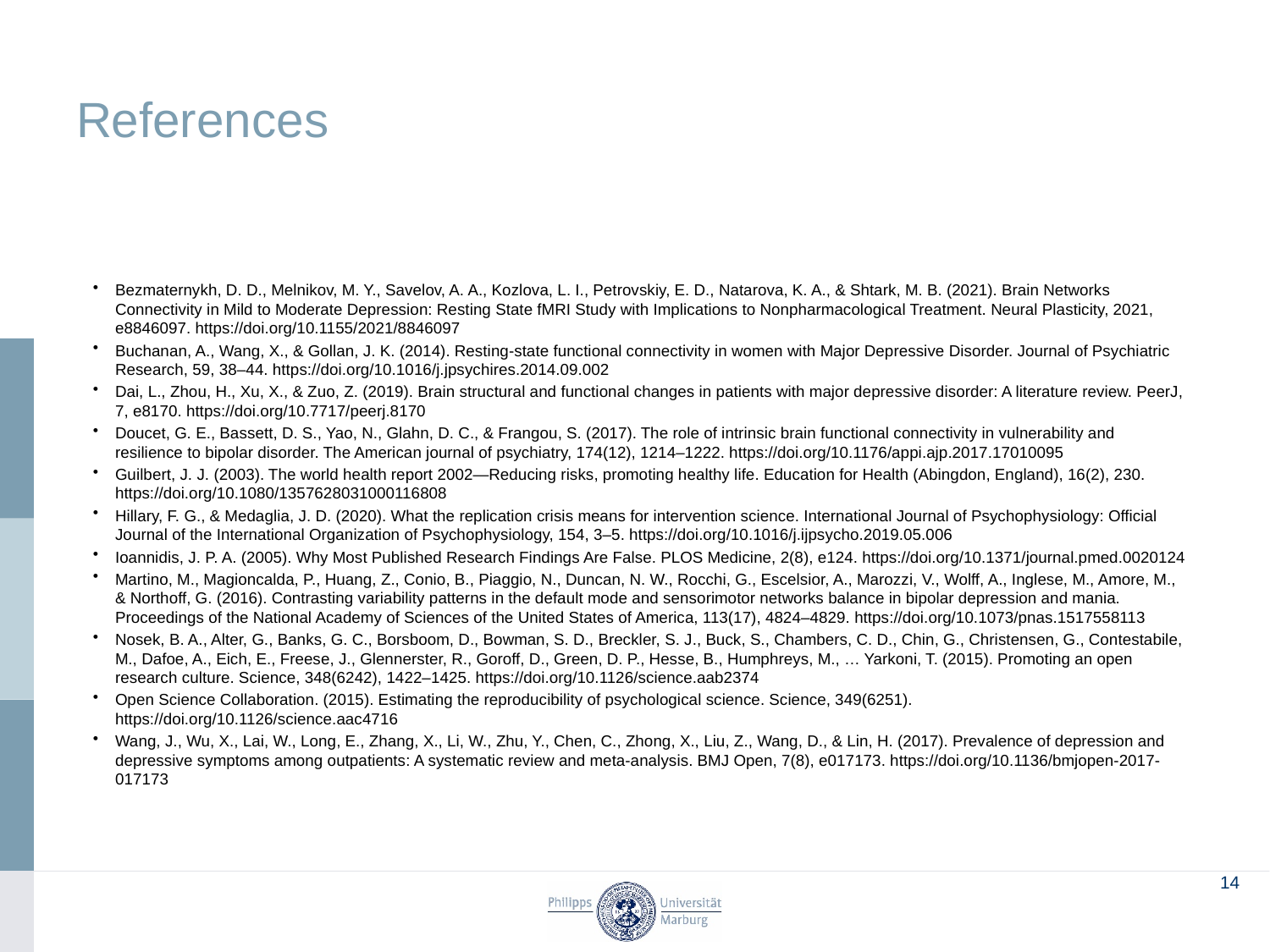

# References
Bezmaternykh, D. D., Melnikov, M. Y., Savelov, A. A., Kozlova, L. I., Petrovskiy, E. D., Natarova, K. A., & Shtark, M. B. (2021). Brain Networks Connectivity in Mild to Moderate Depression: Resting State fMRI Study with Implications to Nonpharmacological Treatment. Neural Plasticity, 2021, e8846097. https://doi.org/10.1155/2021/8846097
Buchanan, A., Wang, X., & Gollan, J. K. (2014). Resting-state functional connectivity in women with Major Depressive Disorder. Journal of Psychiatric Research, 59, 38–44. https://doi.org/10.1016/j.jpsychires.2014.09.002
Dai, L., Zhou, H., Xu, X., & Zuo, Z. (2019). Brain structural and functional changes in patients with major depressive disorder: A literature review. PeerJ, 7, e8170. https://doi.org/10.7717/peerj.8170
Doucet, G. E., Bassett, D. S., Yao, N., Glahn, D. C., & Frangou, S. (2017). The role of intrinsic brain functional connectivity in vulnerability and resilience to bipolar disorder. The American journal of psychiatry, 174(12), 1214–1222. https://doi.org/10.1176/appi.ajp.2017.17010095
Guilbert, J. J. (2003). The world health report 2002—Reducing risks, promoting healthy life. Education for Health (Abingdon, England), 16(2), 230. https://doi.org/10.1080/1357628031000116808
Hillary, F. G., & Medaglia, J. D. (2020). What the replication crisis means for intervention science. International Journal of Psychophysiology: Official Journal of the International Organization of Psychophysiology, 154, 3–5. https://doi.org/10.1016/j.ijpsycho.2019.05.006
Ioannidis, J. P. A. (2005). Why Most Published Research Findings Are False. PLOS Medicine, 2(8), e124. https://doi.org/10.1371/journal.pmed.0020124
Martino, M., Magioncalda, P., Huang, Z., Conio, B., Piaggio, N., Duncan, N. W., Rocchi, G., Escelsior, A., Marozzi, V., Wolff, A., Inglese, M., Amore, M., & Northoff, G. (2016). Contrasting variability patterns in the default mode and sensorimotor networks balance in bipolar depression and mania. Proceedings of the National Academy of Sciences of the United States of America, 113(17), 4824–4829. https://doi.org/10.1073/pnas.1517558113
Nosek, B. A., Alter, G., Banks, G. C., Borsboom, D., Bowman, S. D., Breckler, S. J., Buck, S., Chambers, C. D., Chin, G., Christensen, G., Contestabile, M., Dafoe, A., Eich, E., Freese, J., Glennerster, R., Goroff, D., Green, D. P., Hesse, B., Humphreys, M., … Yarkoni, T. (2015). Promoting an open research culture. Science, 348(6242), 1422–1425. https://doi.org/10.1126/science.aab2374
Open Science Collaboration. (2015). Estimating the reproducibility of psychological science. Science, 349(6251). https://doi.org/10.1126/science.aac4716
Wang, J., Wu, X., Lai, W., Long, E., Zhang, X., Li, W., Zhu, Y., Chen, C., Zhong, X., Liu, Z., Wang, D., & Lin, H. (2017). Prevalence of depression and depressive symptoms among outpatients: A systematic review and meta-analysis. BMJ Open, 7(8), e017173. https://doi.org/10.1136/bmjopen-2017-017173

                                                14